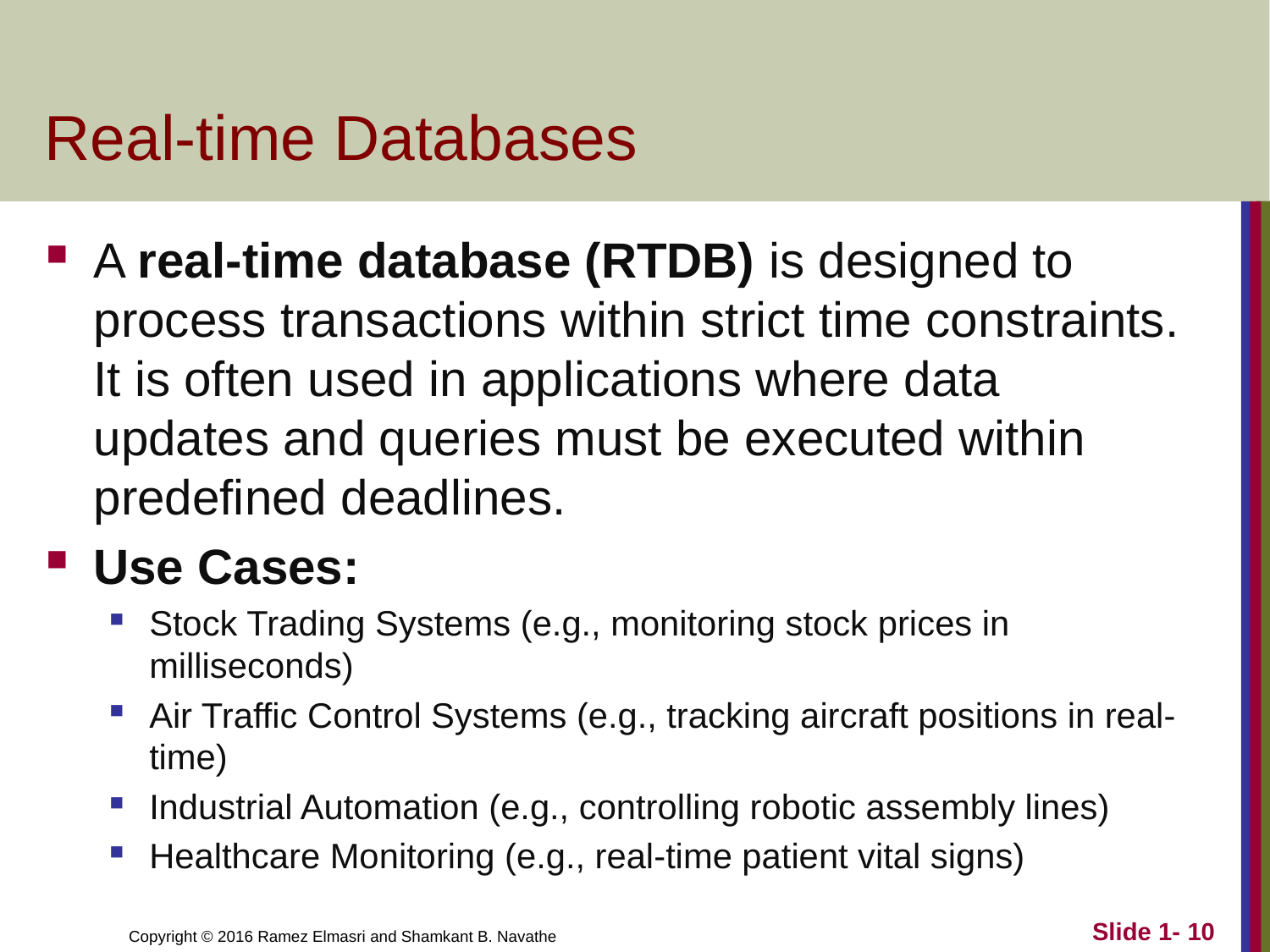

# Real-time Databases
A real-time database (RTDB) is designed to process transactions within strict time constraints. It is often used in applications where data updates and queries must be executed within predefined deadlines.
Use Cases:
Stock Trading Systems (e.g., monitoring stock prices in milliseconds)
Air Traffic Control Systems (e.g., tracking aircraft positions in real-time)
Industrial Automation (e.g., controlling robotic assembly lines)
Healthcare Monitoring (e.g., real-time patient vital signs)

Slide 1- 10